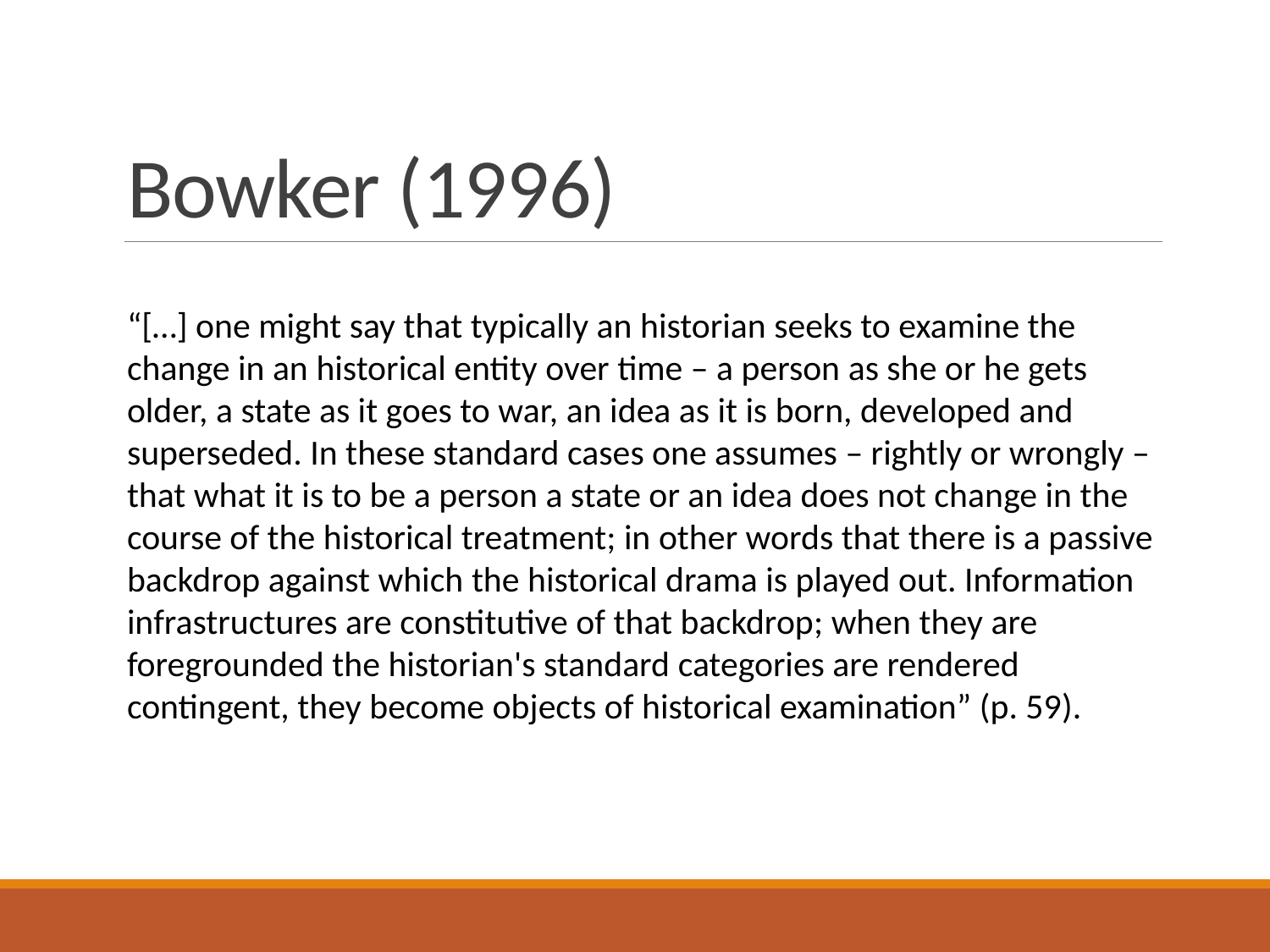

# Bowker (1996)
“[…] one might say that typically an historian seeks to examine the change in an historical entity over time – a person as she or he gets older, a state as it goes to war, an idea as it is born, developed and superseded. In these standard cases one assumes – rightly or wrongly – that what it is to be a person a state or an idea does not change in the course of the historical treatment; in other words that there is a passive backdrop against which the historical drama is played out. Information infrastructures are constitutive of that backdrop; when they are foregrounded the historian's standard categories are rendered contingent, they become objects of historical examination” (p. 59).